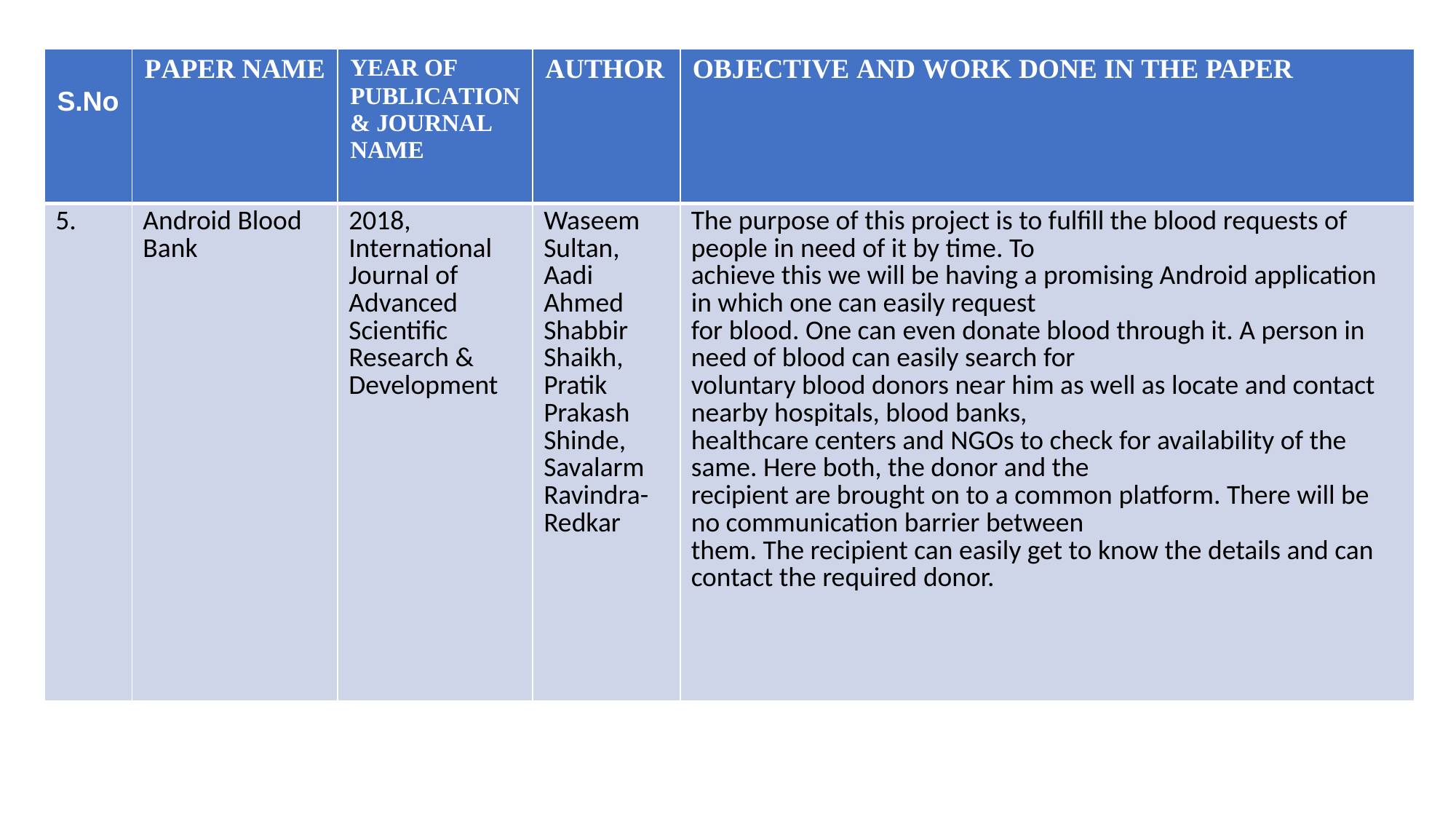

| S.No | PAPER NAME | YEAR OF PUBLICATION & JOURNAL NAME | AUTHOR | OBJECTIVE AND WORK DONE IN THE PAPER |
| --- | --- | --- | --- | --- |
| 5. | Android Blood Bank | 2018, International Journal of Advanced Scientific Research & Development | Waseem Sultan, Aadi Ahmed Shabbir Shaikh, Pratik Prakash Shinde, Savalarm Ravindra- Redkar | The purpose of this project is to fulfill the blood requests of people in need of it by time. To achieve this we will be having a promising Android application in which one can easily request for blood. One can even donate blood through it. A person in need of blood can easily search for voluntary blood donors near him as well as locate and contact nearby hospitals, blood banks, healthcare centers and NGOs to check for availability of the same. Here both, the donor and the recipient are brought on to a common platform. There will be no communication barrier between them. The recipient can easily get to know the details and can contact the required donor. |